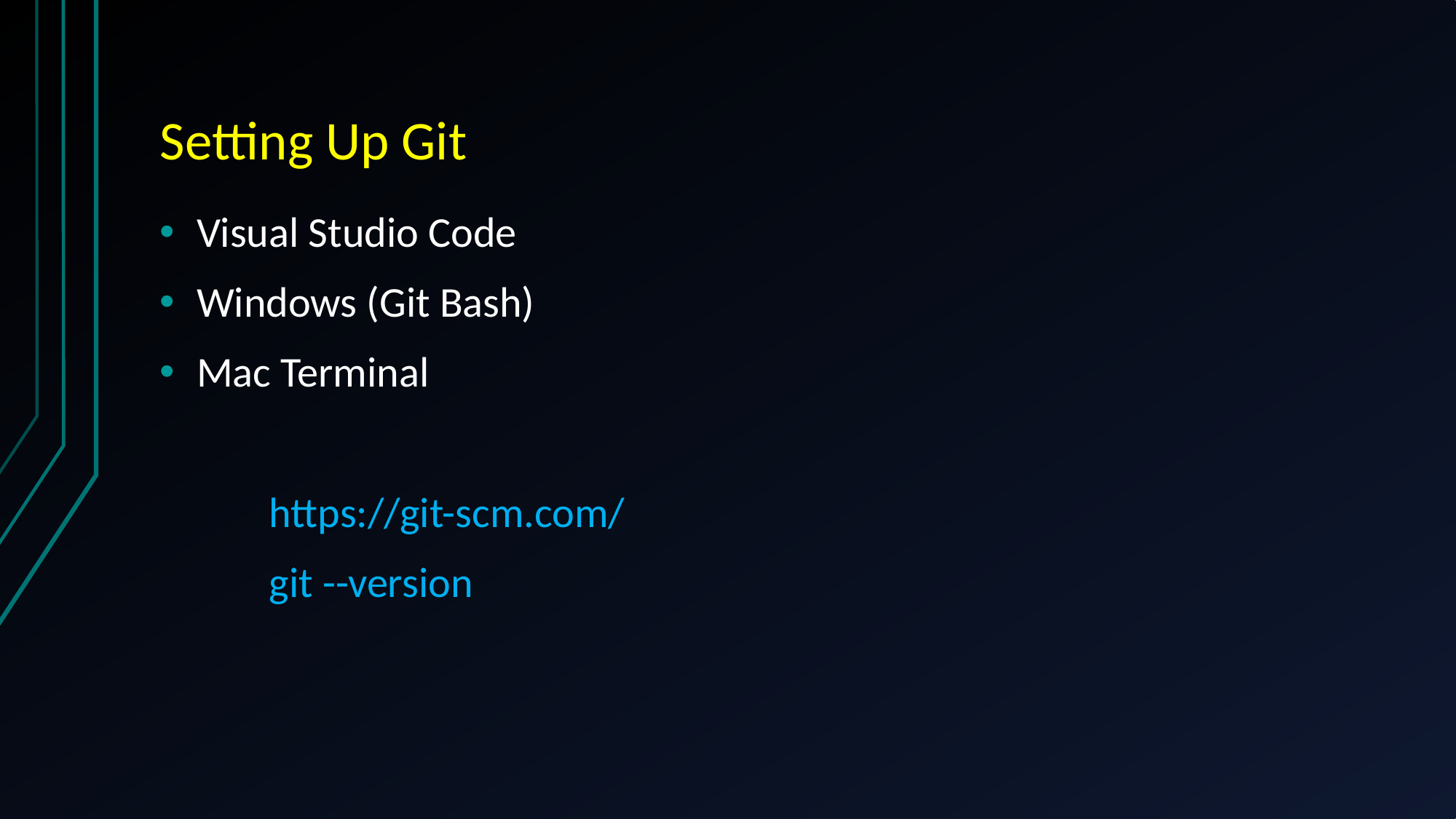

# Setting Up Git
Visual Studio Code
Windows (Git Bash)
Mac Terminal

	https://git-scm.com/
	git --version